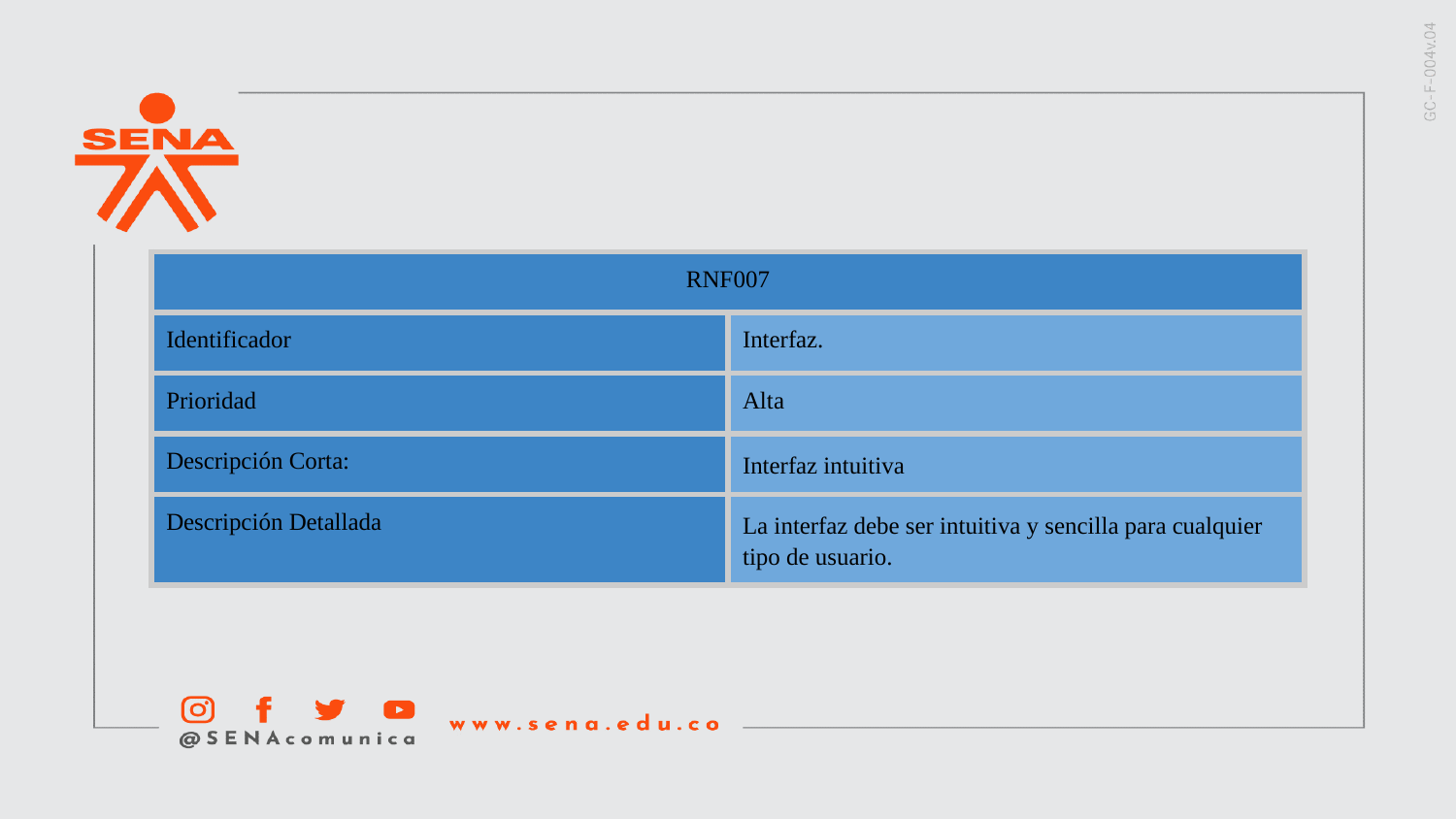

| RNF007 |  |
| --- | --- |
| Identificador | Interfaz. |
| Prioridad | Alta |
| Descripción Corta: | Interfaz intuitiva |
| Descripción Detallada | La interfaz debe ser intuitiva y sencilla para cualquier tipo de usuario. |